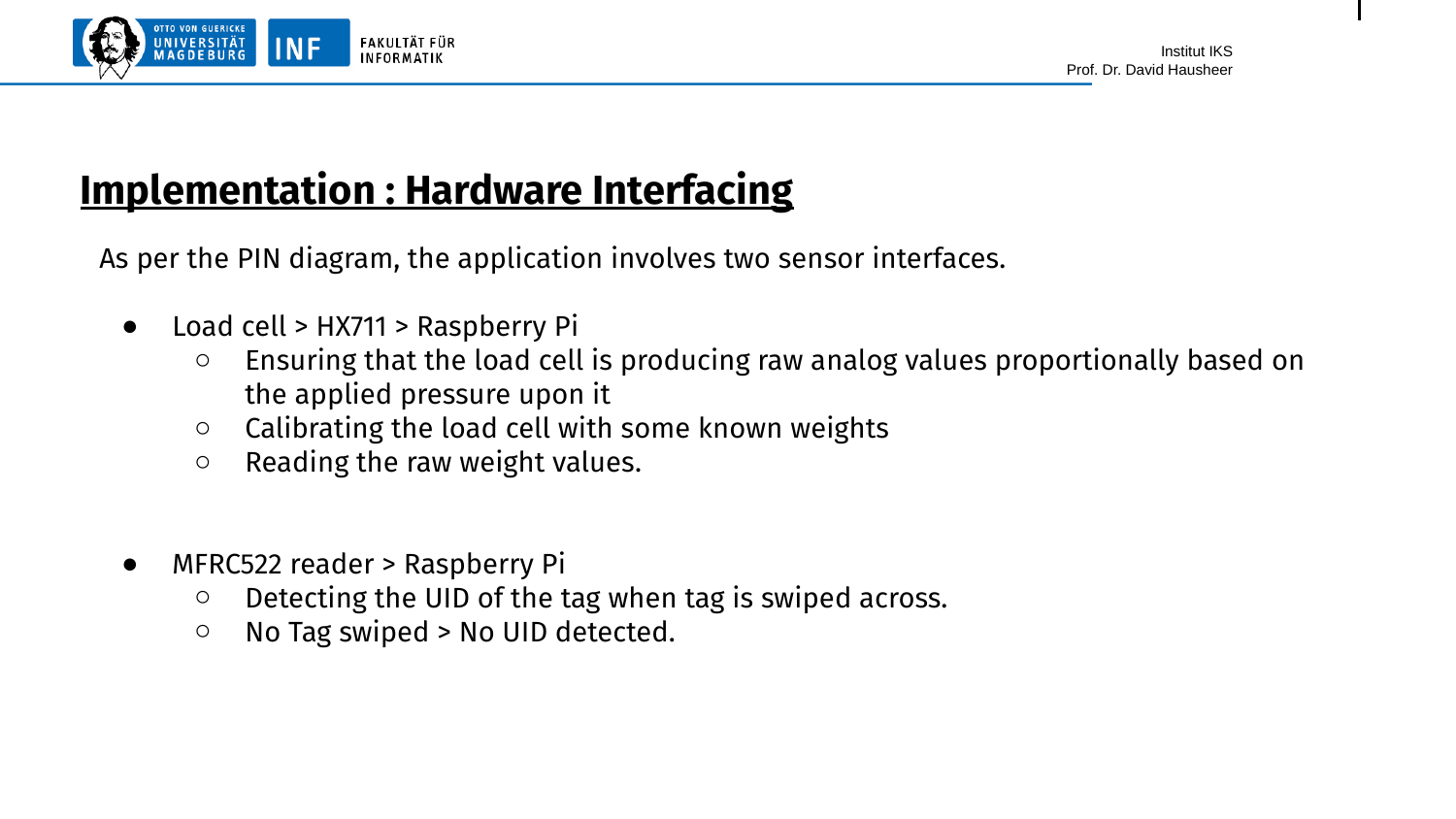

# Implementation : Hardware Interfacing
As per the PIN diagram, the application involves two sensor interfaces.

Load cell > HX711 > Raspberry Pi
Ensuring that the load cell is producing raw analog values proportionally based on the applied pressure upon it
Calibrating the load cell with some known weights
Reading the raw weight values.

MFRC522 reader > Raspberry Pi
Detecting the UID of the tag when tag is swiped across.
No Tag swiped > No UID detected.